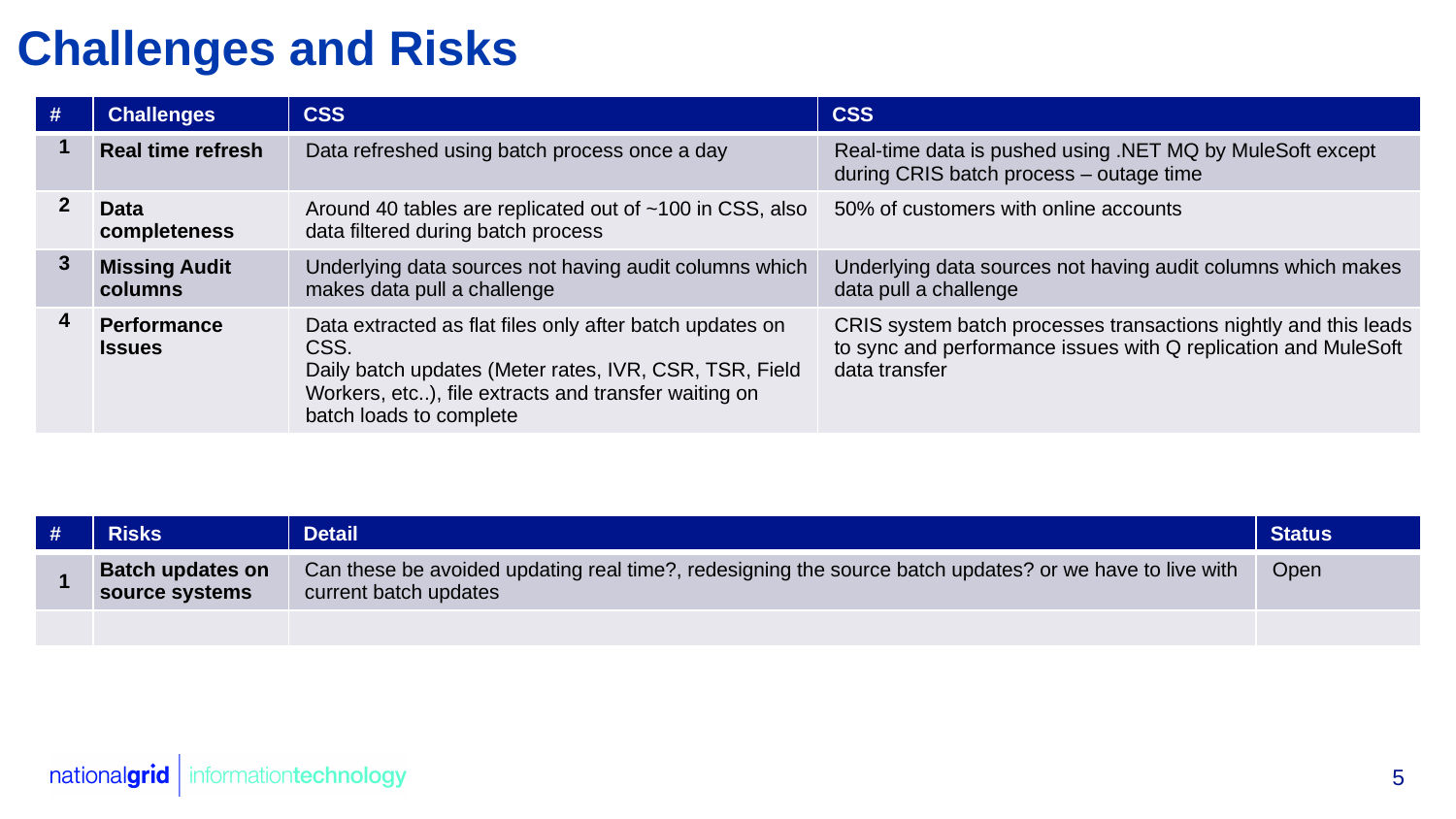

Challenges and Risks
| # | Challenges | CSS | CSS |
| --- | --- | --- | --- |
| 1 | Real time refresh | Data refreshed using batch process once a day | Real-time data is pushed using .NET MQ by MuleSoft except during CRIS batch process – outage time |
| 2 | Data completeness | Around 40 tables are replicated out of ~100 in CSS, also data filtered during batch process | 50% of customers with online accounts |
| 3 | Missing Audit columns | Underlying data sources not having audit columns which makes data pull a challenge | Underlying data sources not having audit columns which makes data pull a challenge |
| 4 | Performance Issues | Data extracted as flat files only after batch updates on CSS. Daily batch updates (Meter rates, IVR, CSR, TSR, Field Workers, etc..), file extracts and transfer waiting on batch loads to complete | CRIS system batch processes transactions nightly and this leads to sync and performance issues with Q replication and MuleSoft data transfer |
| # | Risks | Detail | Status |
| --- | --- | --- | --- |
| 1 | Batch updates on source systems | Can these be avoided updating real time?, redesigning the source batch updates? or we have to live with current batch updates | Open |
|  |  |  |  |